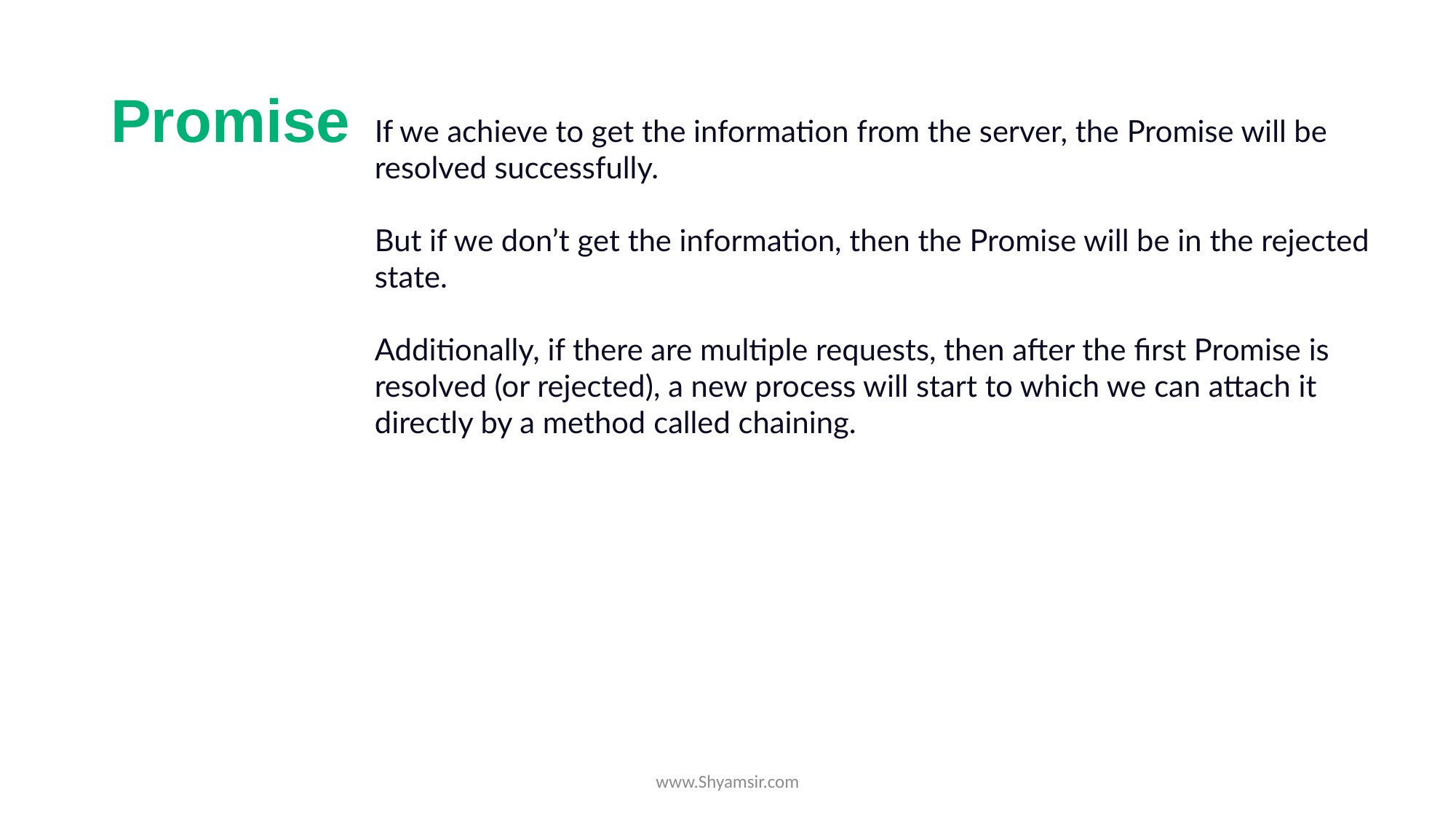

# Promise
If we achieve to get the information from the server, the Promise will be resolved successfully.

But if we don’t get the information, then the Promise will be in the rejected state.

Additionally, if there are multiple requests, then after the first Promise is resolved (or rejected), a new process will start to which we can attach it directly by a method called chaining.

www.Shyamsir.com